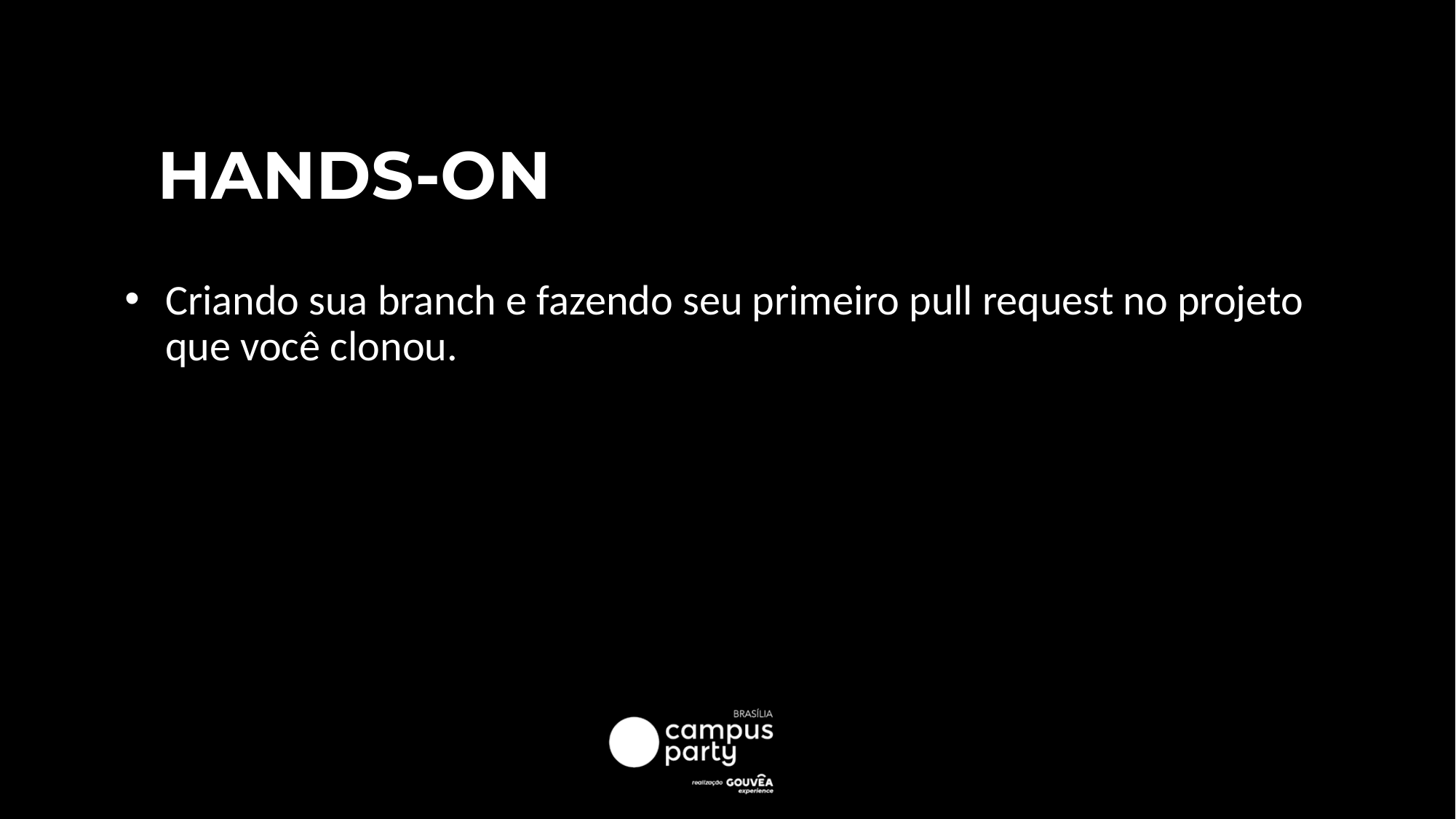

# HANDS-ON
Criando sua branch e fazendo seu primeiro pull request no projeto que você clonou.